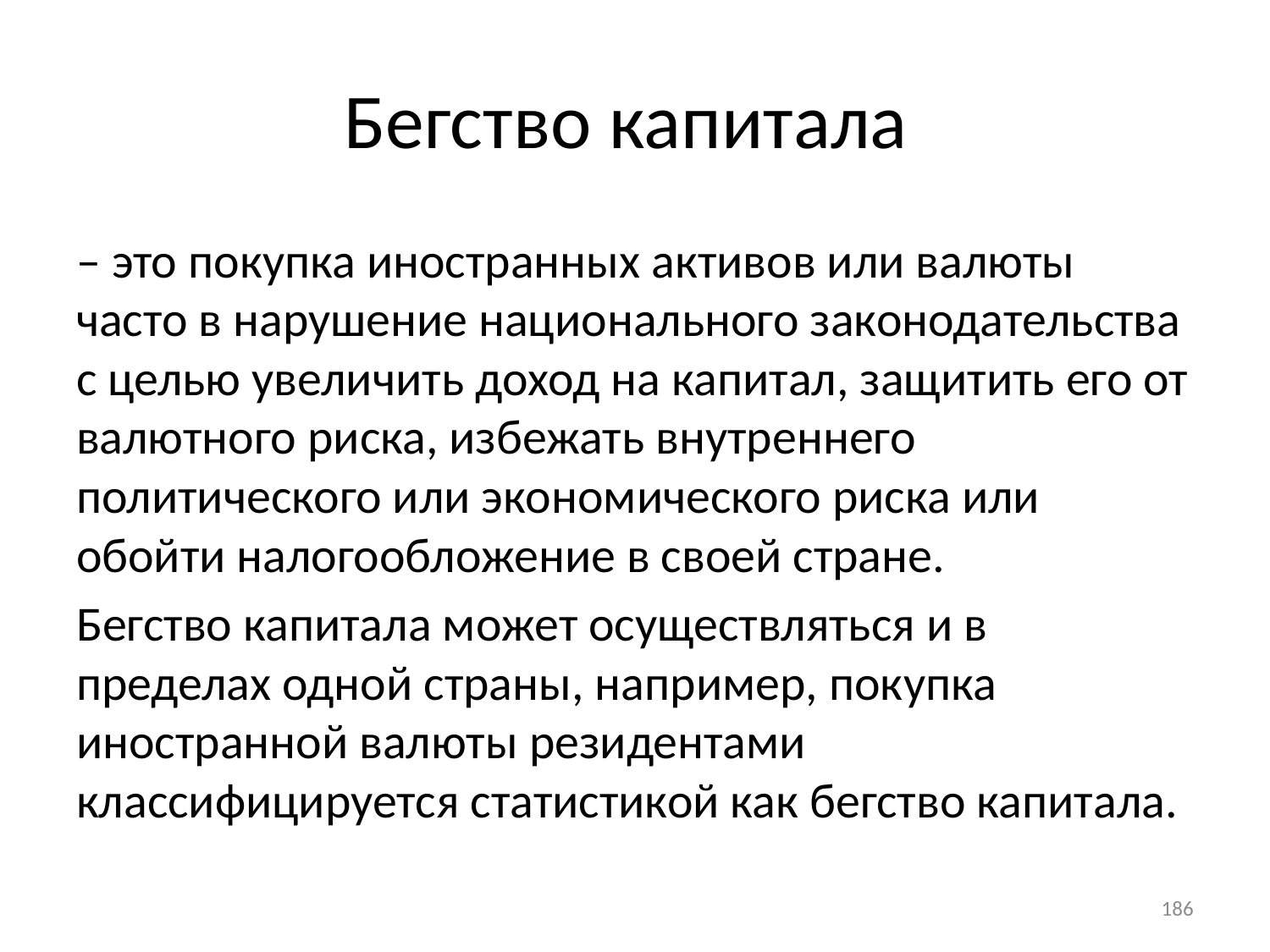

# Бегство капитала
– это покупка иностранных активов или валюты часто в нарушение национального законодательства с целью увеличить доход на капитал, защитить его от валютного риска, избежать внутреннего политического или экономического риска или обойти налогообложение в своей стране.
Бегство капитала может осуществляться и в пределах одной страны, например, покупка иностранной валюты резидентами классифицируется статистикой как бегство капитала.

186